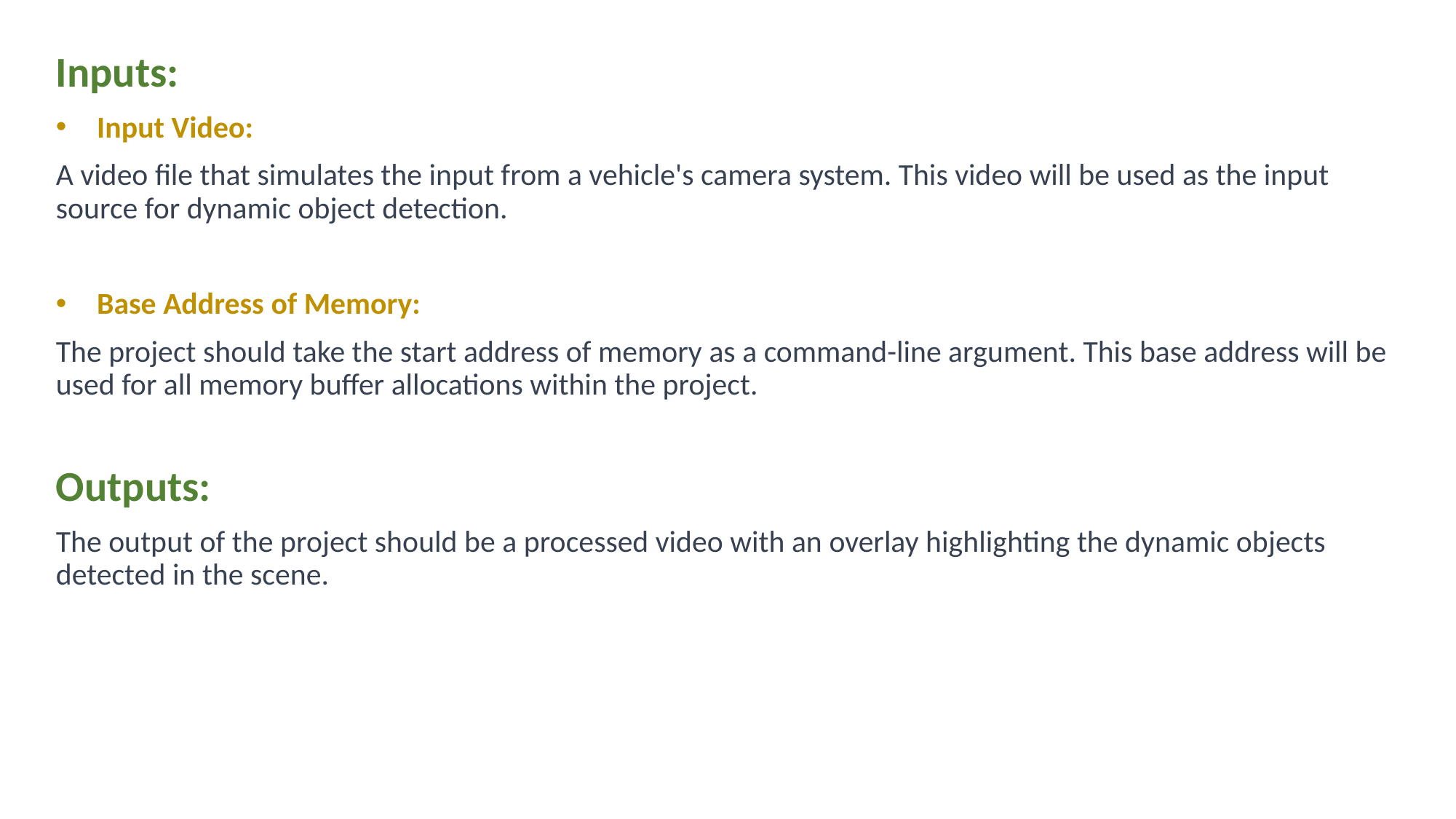

Inputs:
Input Video:
A video file that simulates the input from a vehicle's camera system. This video will be used as the input source for dynamic object detection.

Base Address of Memory:
The project should take the start address of memory as a command-line argument. This base address will be used for all memory buffer allocations within the project.

Outputs:
The output of the project should be a processed video with an overlay highlighting the dynamic objects detected in the scene.